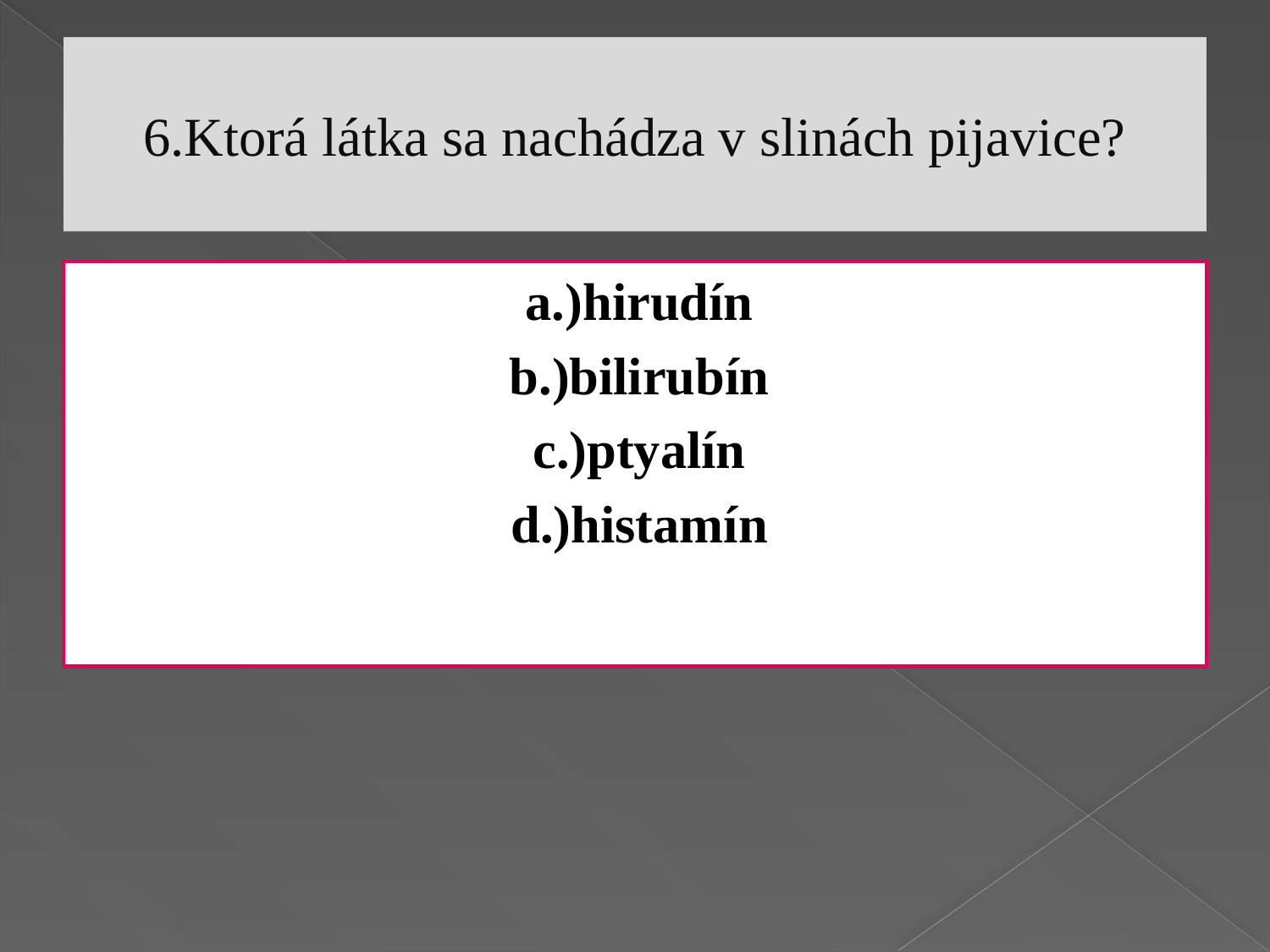

# 6.Ktorá látka sa nachádza v slinách pijavice?
a.)hirudín
b.)bilirubín
c.)ptyalín
d.)histamín